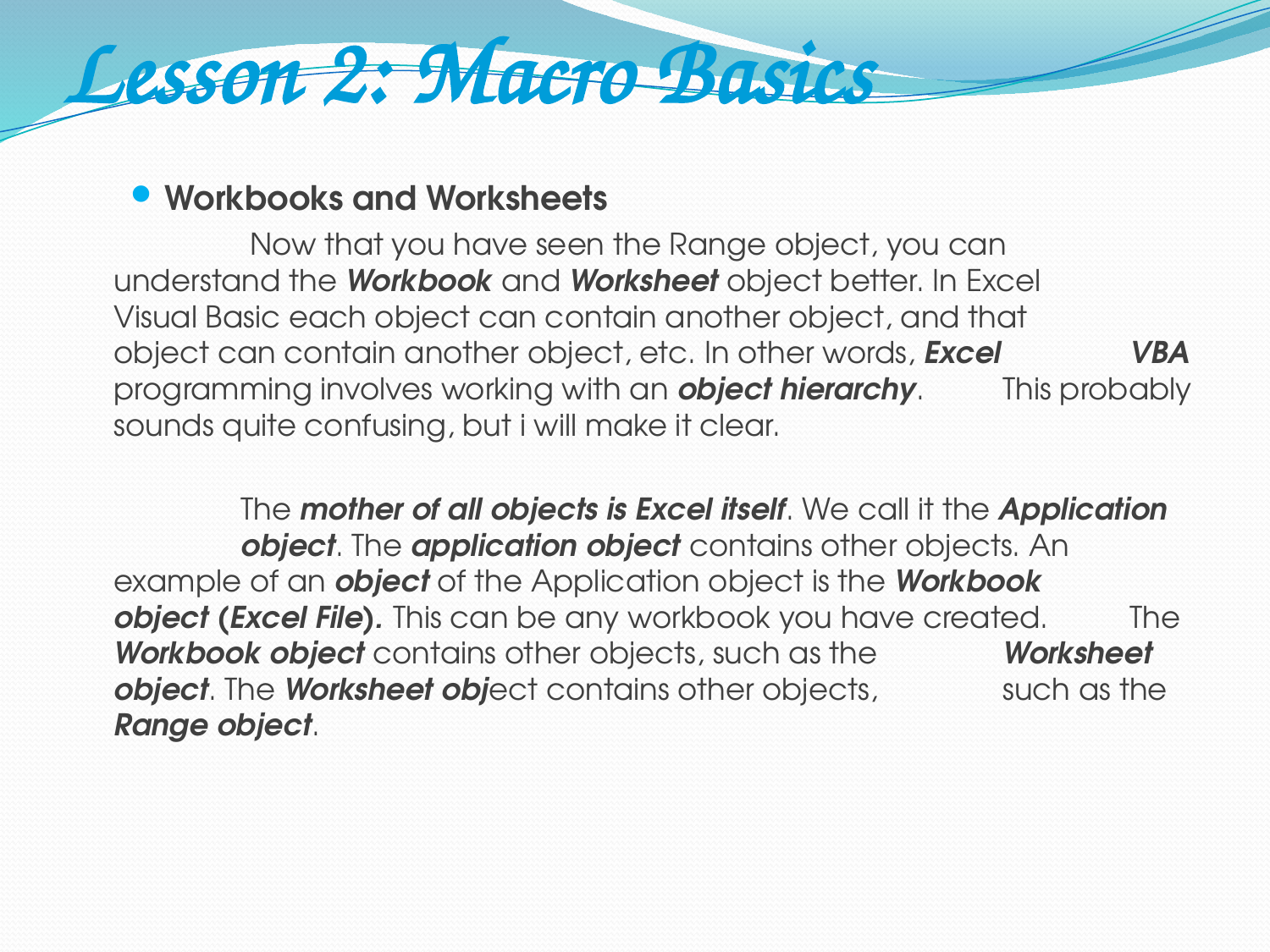

# Lesson 2: Macro Basics
Workbooks and Worksheets
		 Now that you have seen the Range object, you can 	understand the Workbook and Worksheet object better. In Excel 	Visual Basic each object can contain another object, and that 	object can contain another object, etc. In other words, Excel 	VBA programming involves working with an object hierarchy. 	This probably sounds quite confusing, but i will make it clear.

		The mother of all objects is Excel itself. We call it the Application 	object. The application object contains other objects. An 	example of an object of the Application object is the Workbook 	object (Excel File). This can be any workbook you have created. 	The Workbook object contains other objects, such as the 	Worksheet object. The Worksheet object contains other objects, 	such as the Range object.